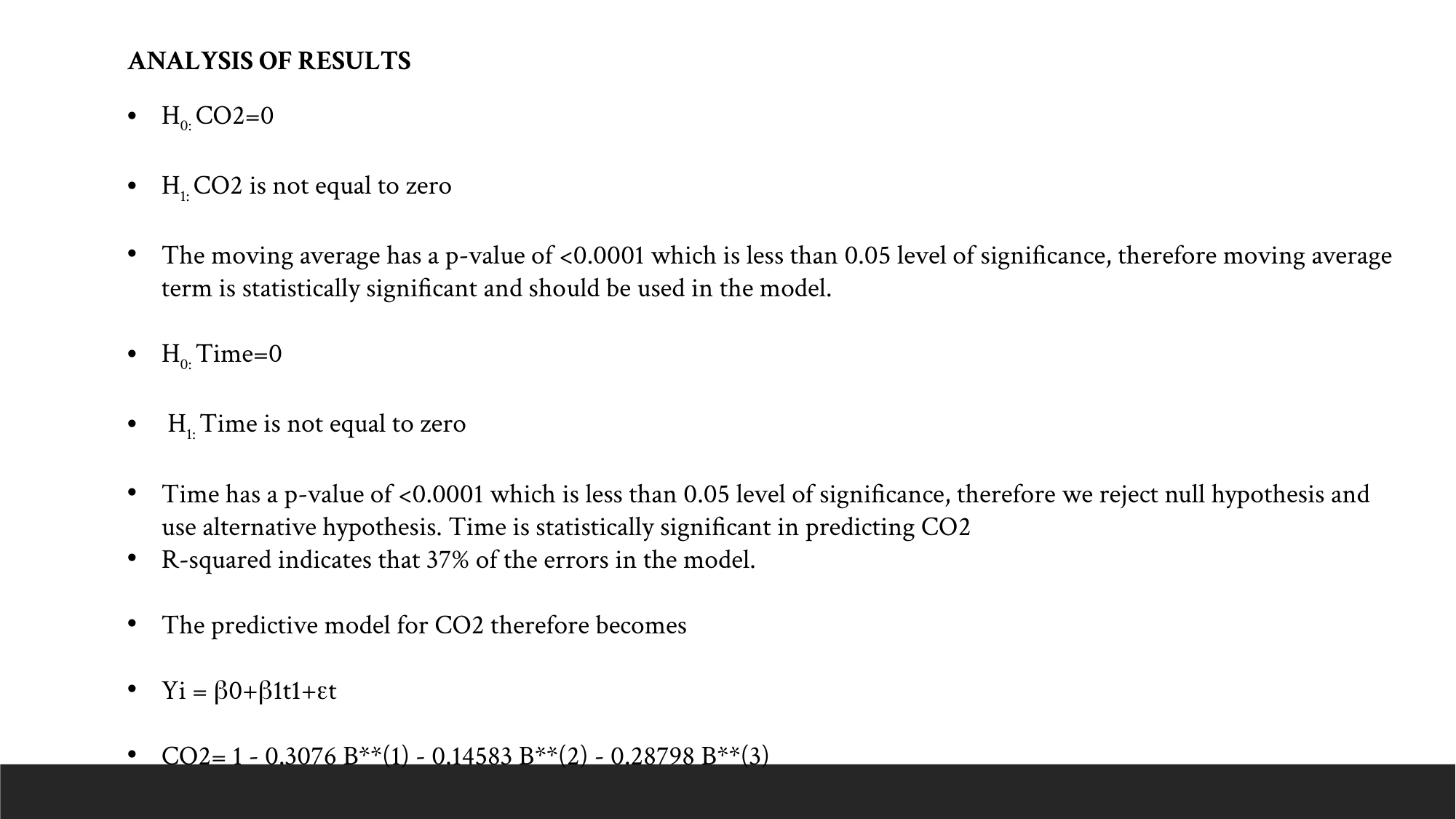

ANALYSIS OF RESULTS
H0: CO2=0

H1: CO2 is not equal to zero

The moving average has a p-value of <0.0001 which is less than 0.05 level of significance, therefore moving average term is statistically significant and should be used in the model.

H0: Time=0

 H1: Time is not equal to zero

Time has a p-value of <0.0001 which is less than 0.05 level of significance, therefore we reject null hypothesis and use alternative hypothesis. Time is statistically significant in predicting CO2
R-squared indicates that 37% of the errors in the model.

The predictive model for CO2 therefore becomes

Yi = β0+β1t1+εt

CO2= 1 - 0.3076 B**(1) - 0.14583 B**(2) - 0.28798 B**(3)